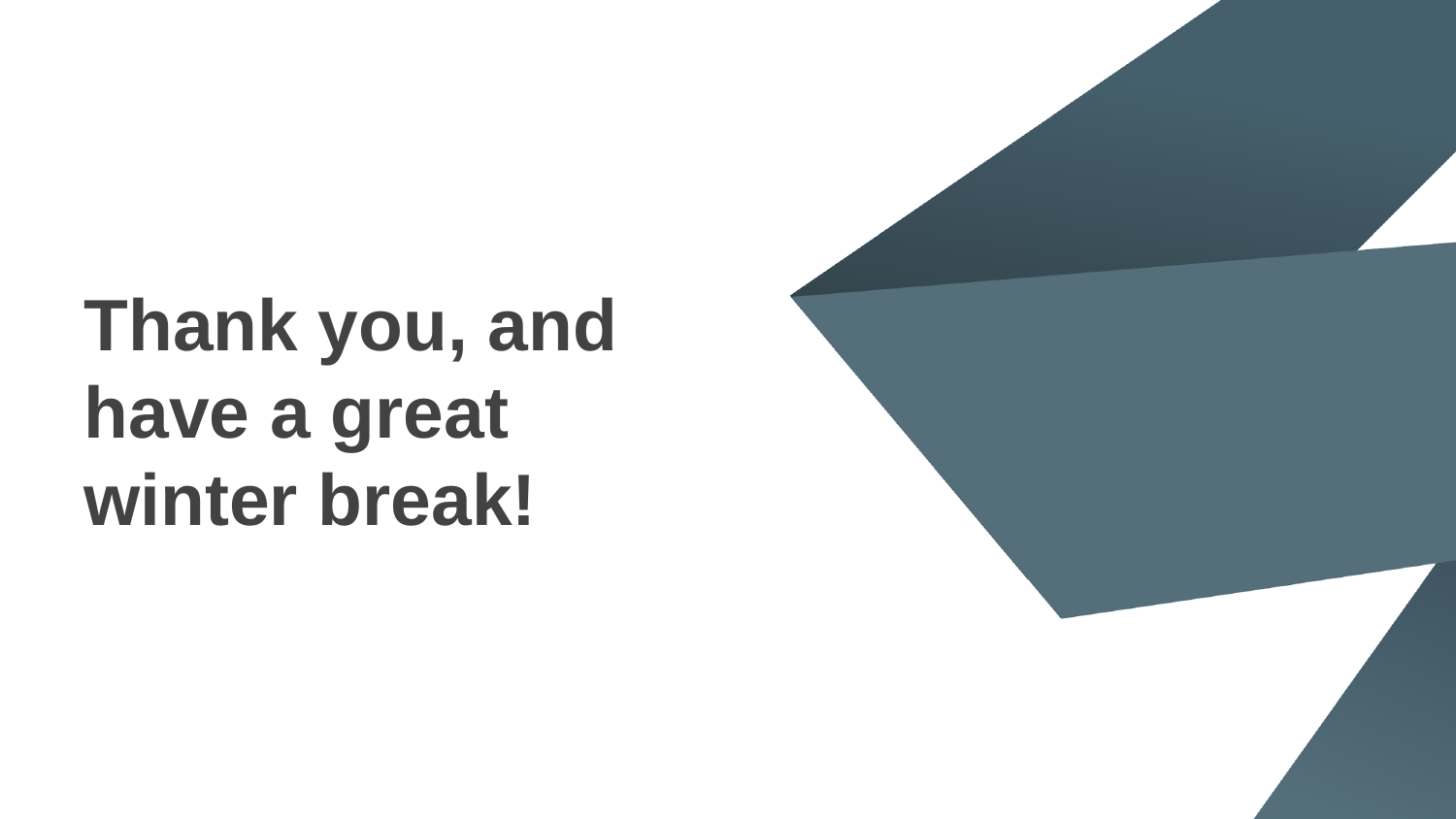

# Thank you, and have a great winter break!